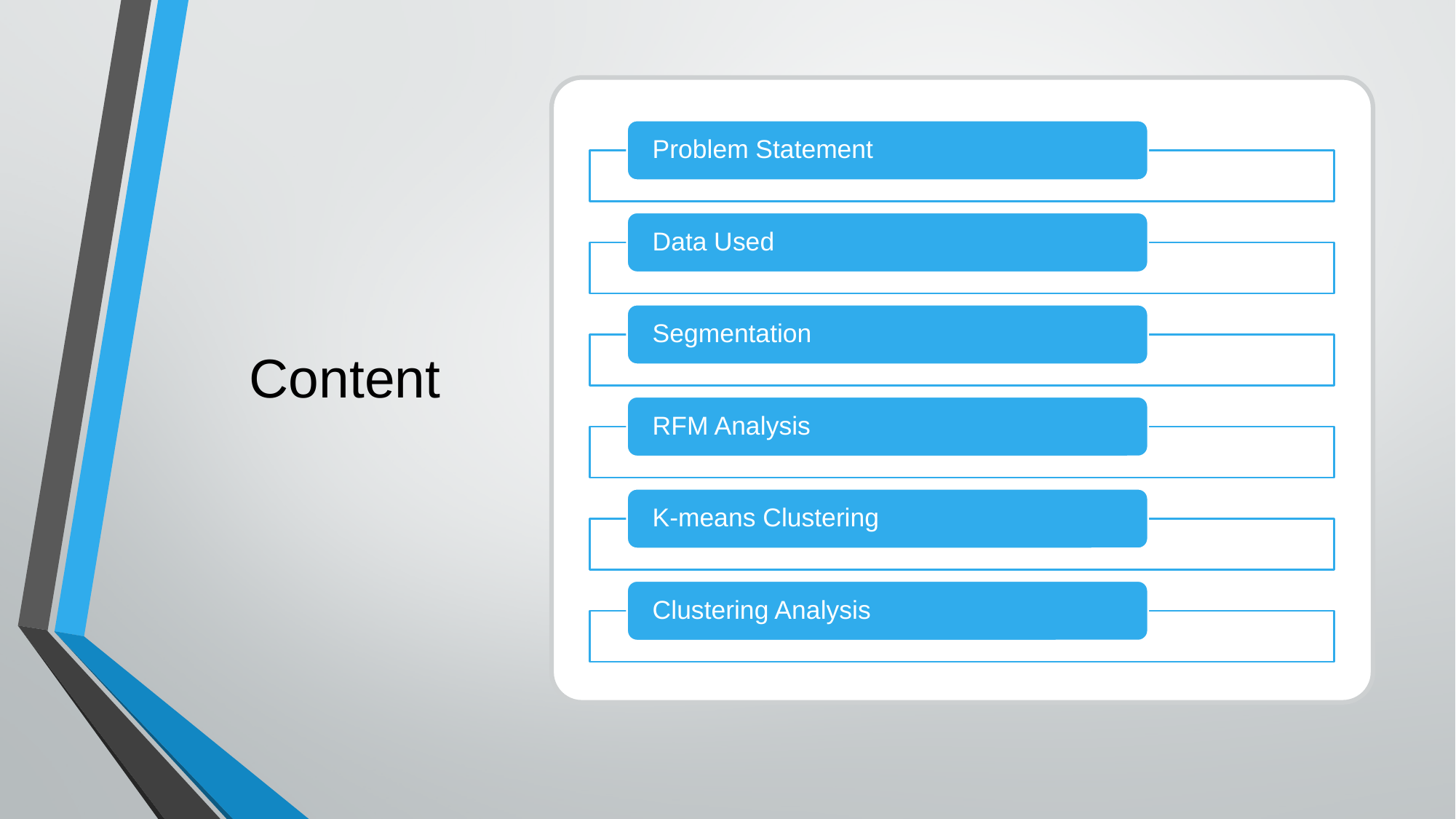

Problem Statement
Data Used
Segmentation
RFM Analysis
K-means Clustering
Clustering Analysis
# Content